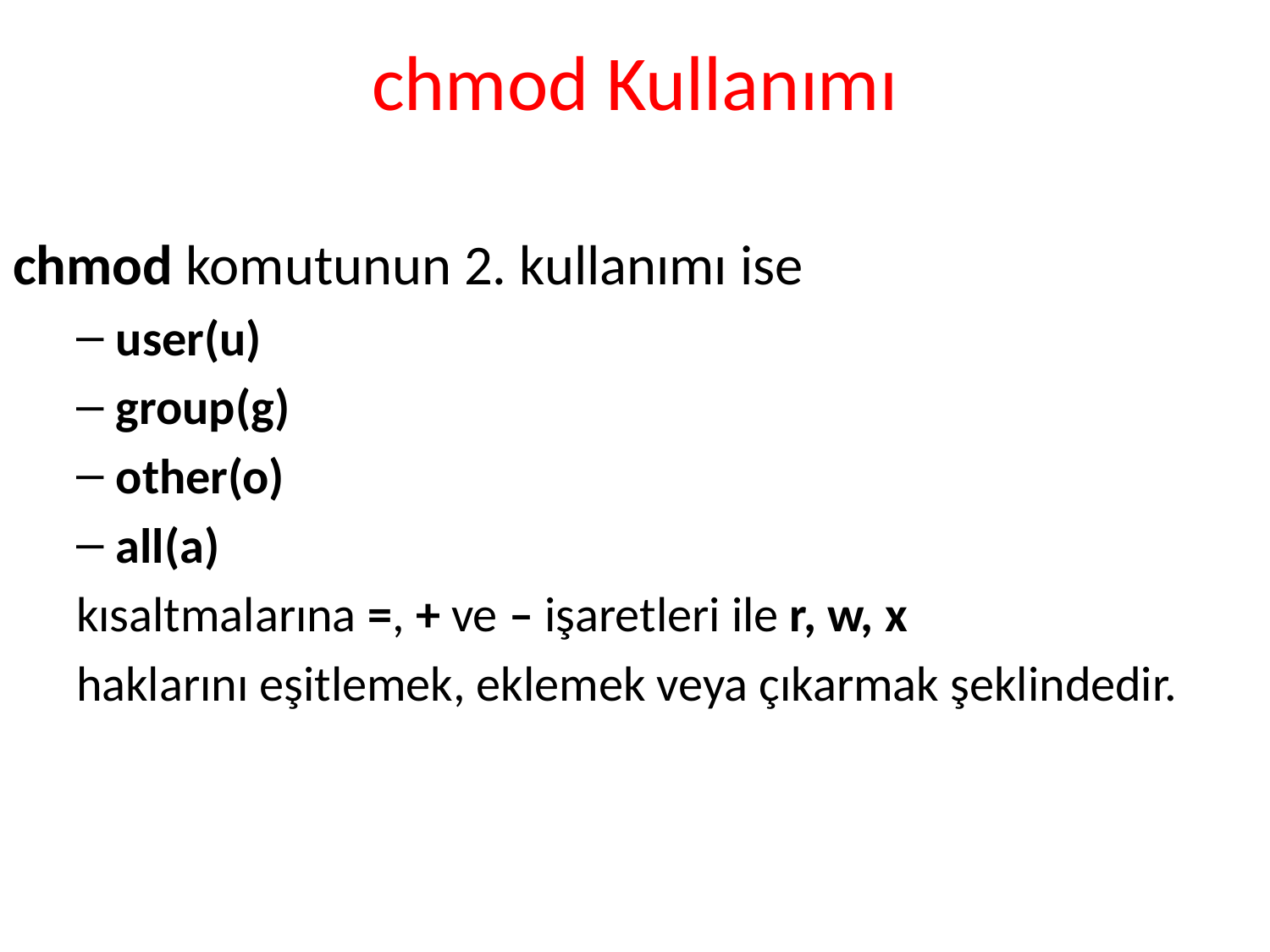

# chmod Kullanımı
chmod komutunun 2. kullanımı ise
user(u)‏
group(g)‏
other(o)‏
all(a)
kısaltmalarına =, + ve – işaretleri ile r, w, x
haklarını eşitlemek, eklemek veya çıkarmak şeklindedir.